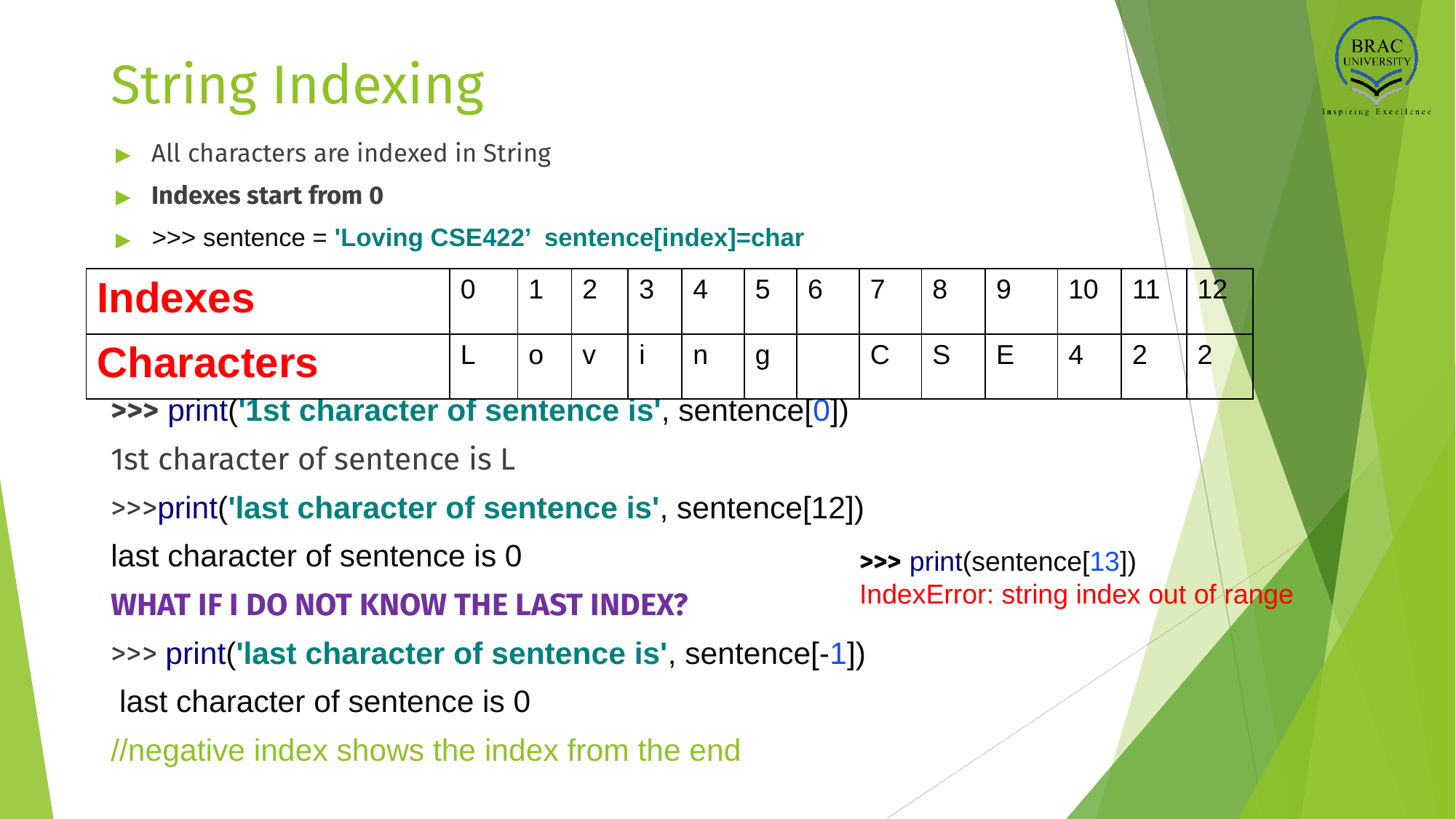

# String Indexing
All characters are indexed in String
Indexes start from 0
>>> sentence = 'Loving CSE422’  sentence[index]=char

>>> print('1st character of sentence is', sentence[0])
1st character of sentence is L
>>>print('last character of sentence is', sentence[12])
last character of sentence is 0
WHAT IF I DO NOT KNOW THE LAST INDEX?
>>> print('last character of sentence is', sentence[-1])
 last character of sentence is 0
//negative index shows the index from the end

| Indexes | 0 | 1 | 2 | 3 | 4 | 5 | 6 | 7 | 8 | 9 | 10 | 11 | 12 |
| --- | --- | --- | --- | --- | --- | --- | --- | --- | --- | --- | --- | --- | --- |
| Characters | L | o | v | i | n | g |  | C | S | E | 4 | 2 | 2 |
>>> print(sentence[13])
IndexError: string index out of range